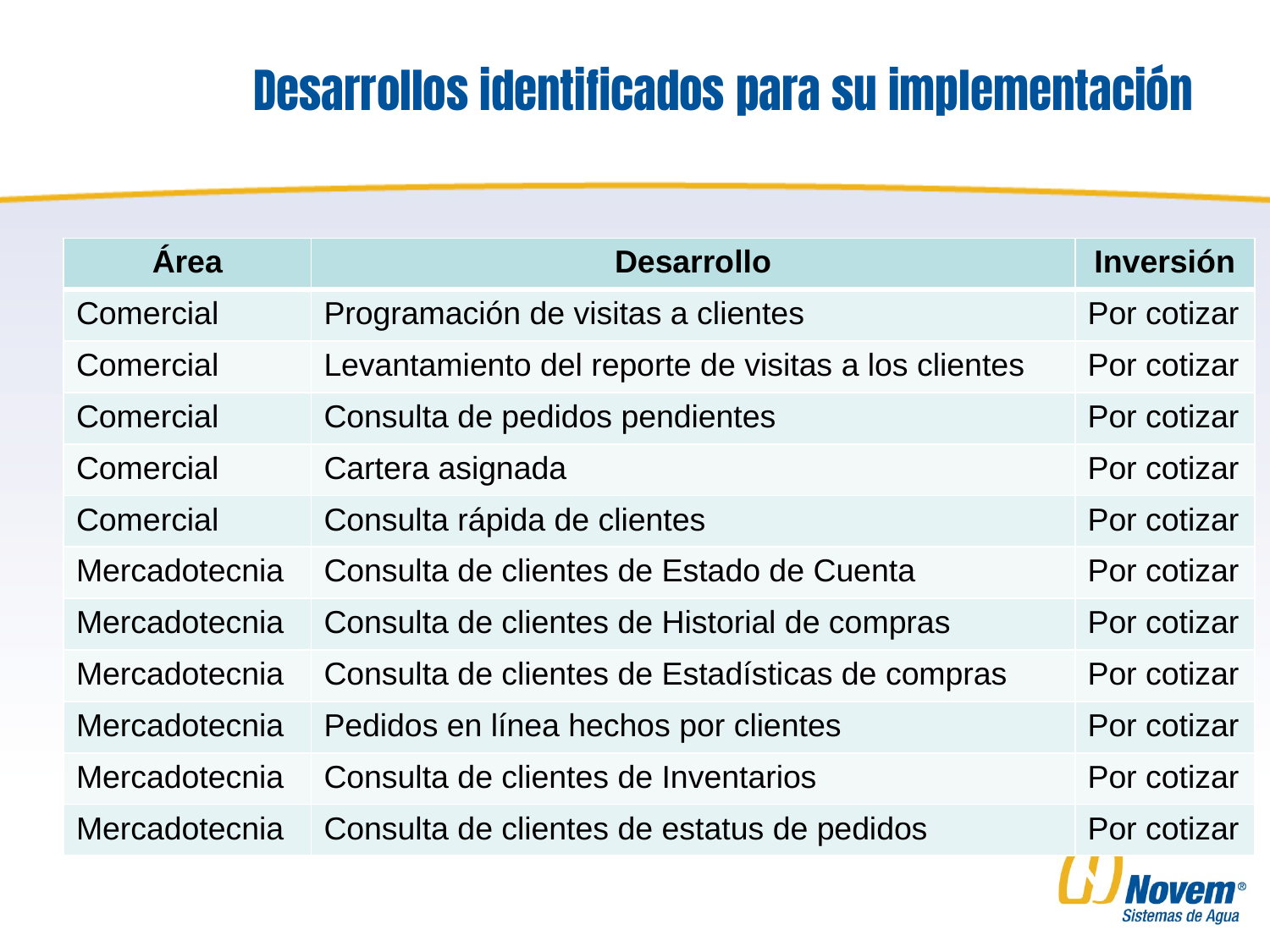

# Desarrollos identificados para su implementación
| Área | Desarrollo | Inversión |
| --- | --- | --- |
| Comercial | Programación de visitas a clientes | Por cotizar |
| Comercial | Levantamiento del reporte de visitas a los clientes | Por cotizar |
| Comercial | Consulta de pedidos pendientes | Por cotizar |
| Comercial | Cartera asignada | Por cotizar |
| Comercial | Consulta rápida de clientes | Por cotizar |
| Mercadotecnia | Consulta de clientes de Estado de Cuenta | Por cotizar |
| Mercadotecnia | Consulta de clientes de Historial de compras | Por cotizar |
| Mercadotecnia | Consulta de clientes de Estadísticas de compras | Por cotizar |
| Mercadotecnia | Pedidos en línea hechos por clientes | Por cotizar |
| Mercadotecnia | Consulta de clientes de Inventarios | Por cotizar |
| Mercadotecnia | Consulta de clientes de estatus de pedidos | Por cotizar |